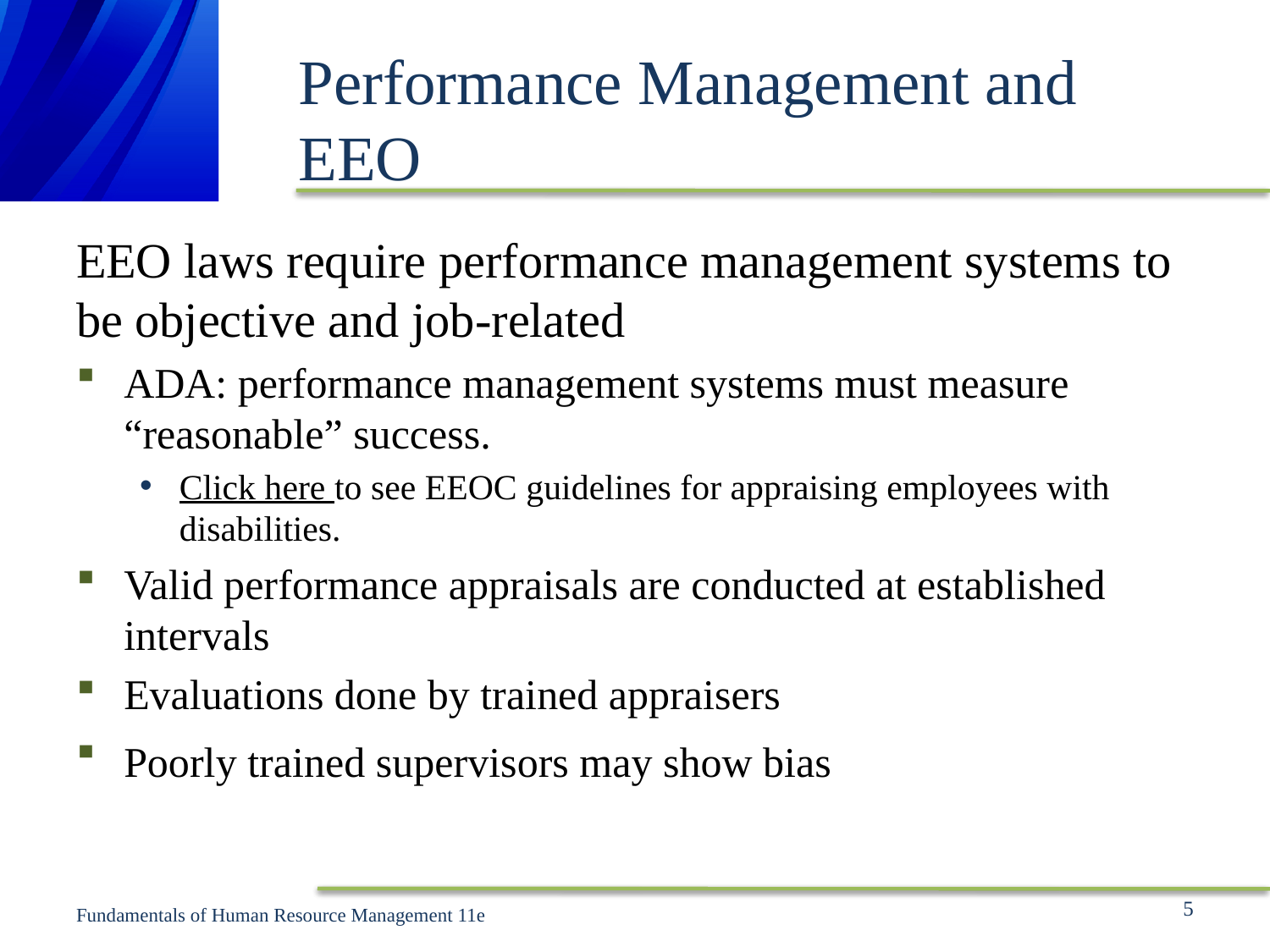

# Performance Management and EEO
EEO laws require performance management systems to be objective and job-related
ADA: performance management systems must measure “reasonable” success.
Click here to see EEOC guidelines for appraising employees with disabilities.
Valid performance appraisals are conducted at established intervals
Evaluations done by trained appraisers
Poorly trained supervisors may show bias

5
Fundamentals of Human Resource Management 11e